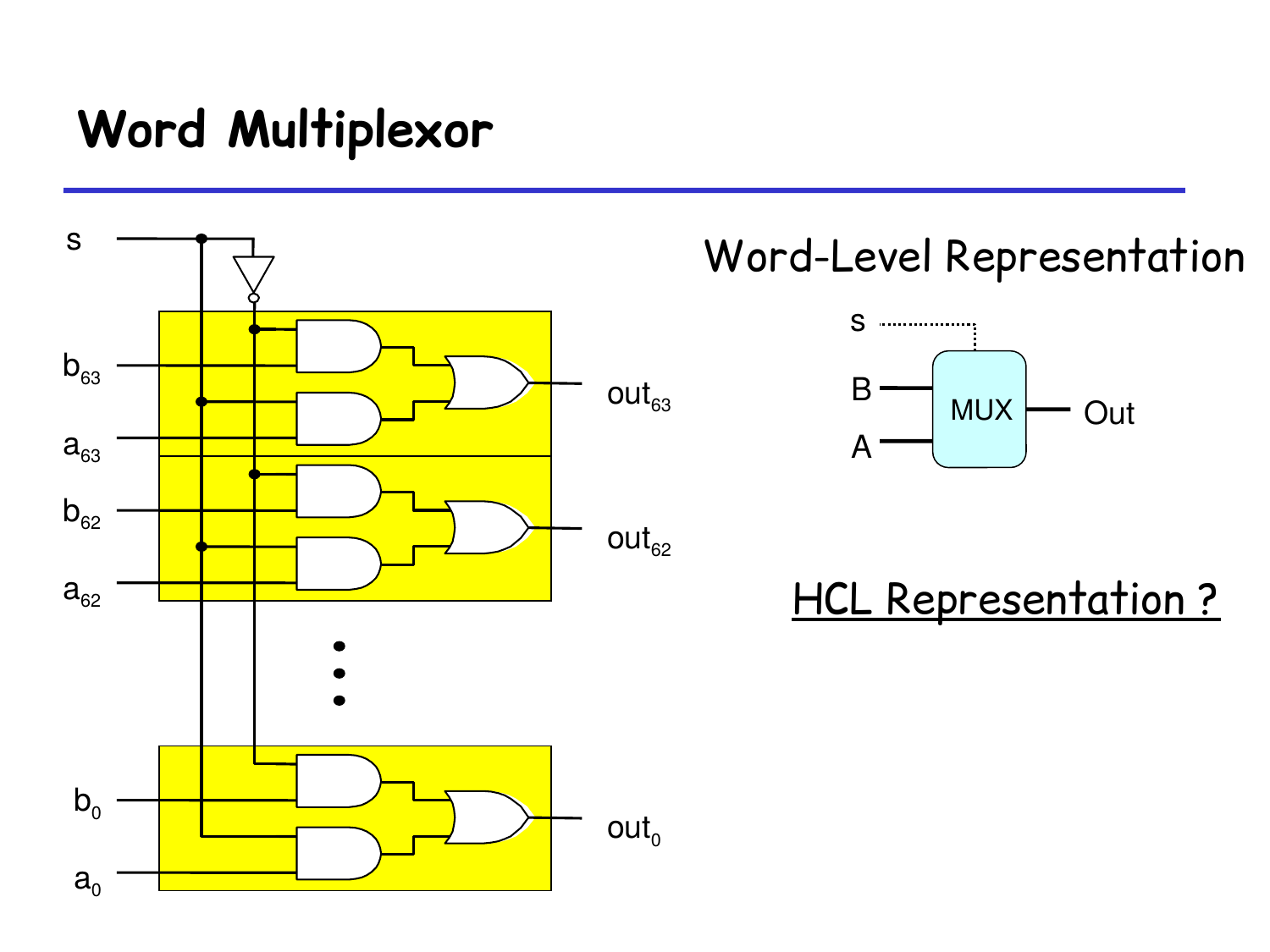

# Word Multiplexor
s

b63

out63

a63

b62

out62

a62

b0

out0

a0

Word-Level Representation

s

MUX
B
Out

A

HCL Representation ?